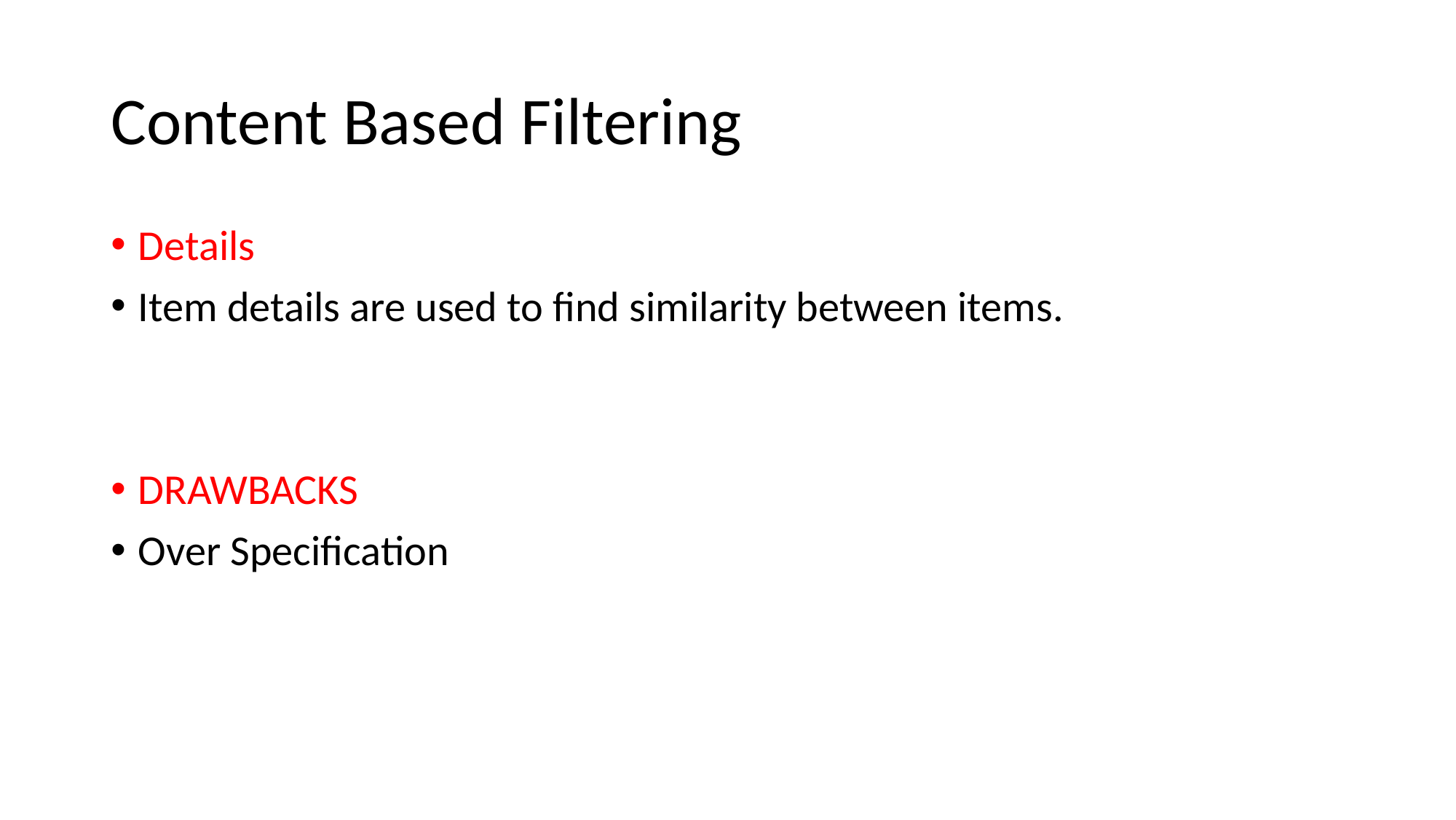

# Content Based Filtering
Details
Item details are used to find similarity between items.

DRAWBACKS
Over Specification